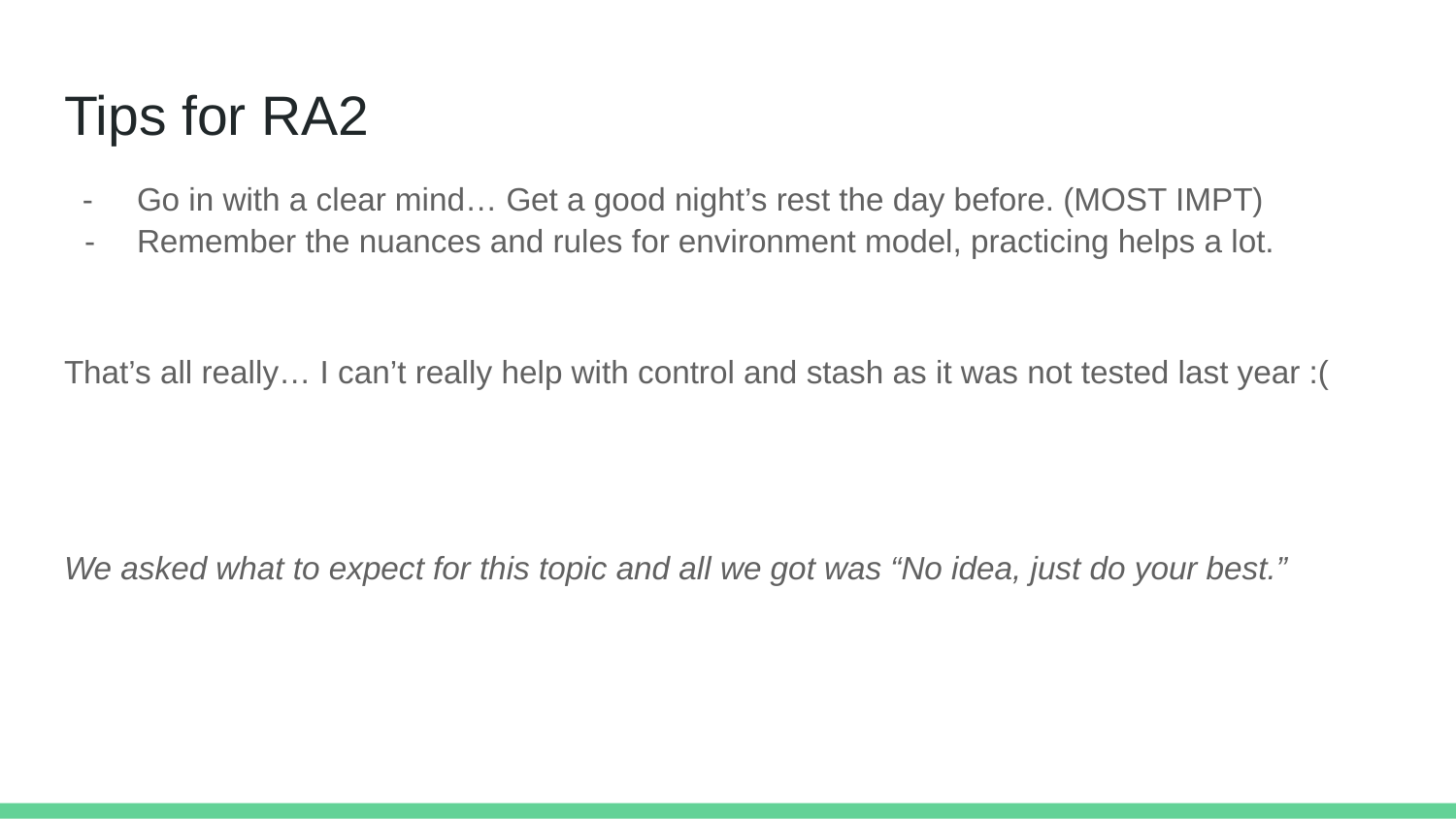

# Tips for RA2
Go in with a clear mind… Get a good night’s rest the day before. (MOST IMPT)
Remember the nuances and rules for environment model, practicing helps a lot.

That’s all really… I can’t really help with control and stash as it was not tested last year :(

We asked what to expect for this topic and all we got was “No idea, just do your best.”